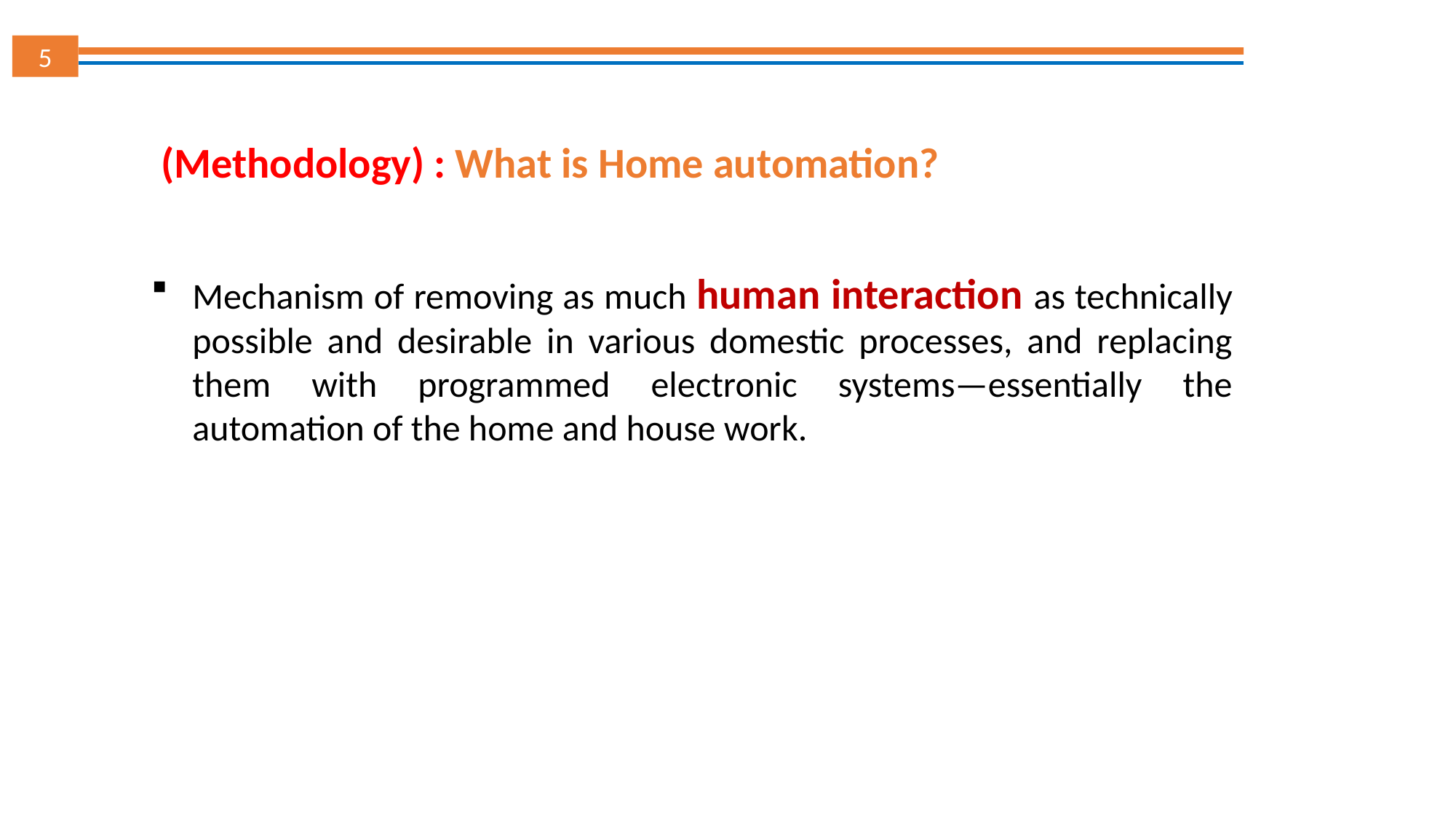

5

 (Methodology) : What is Home automation?

Mechanism of removing as much human interaction as technically possible and desirable in various domestic processes, and replacing them with programmed electronic systems—essentially the automation of the home and house work.